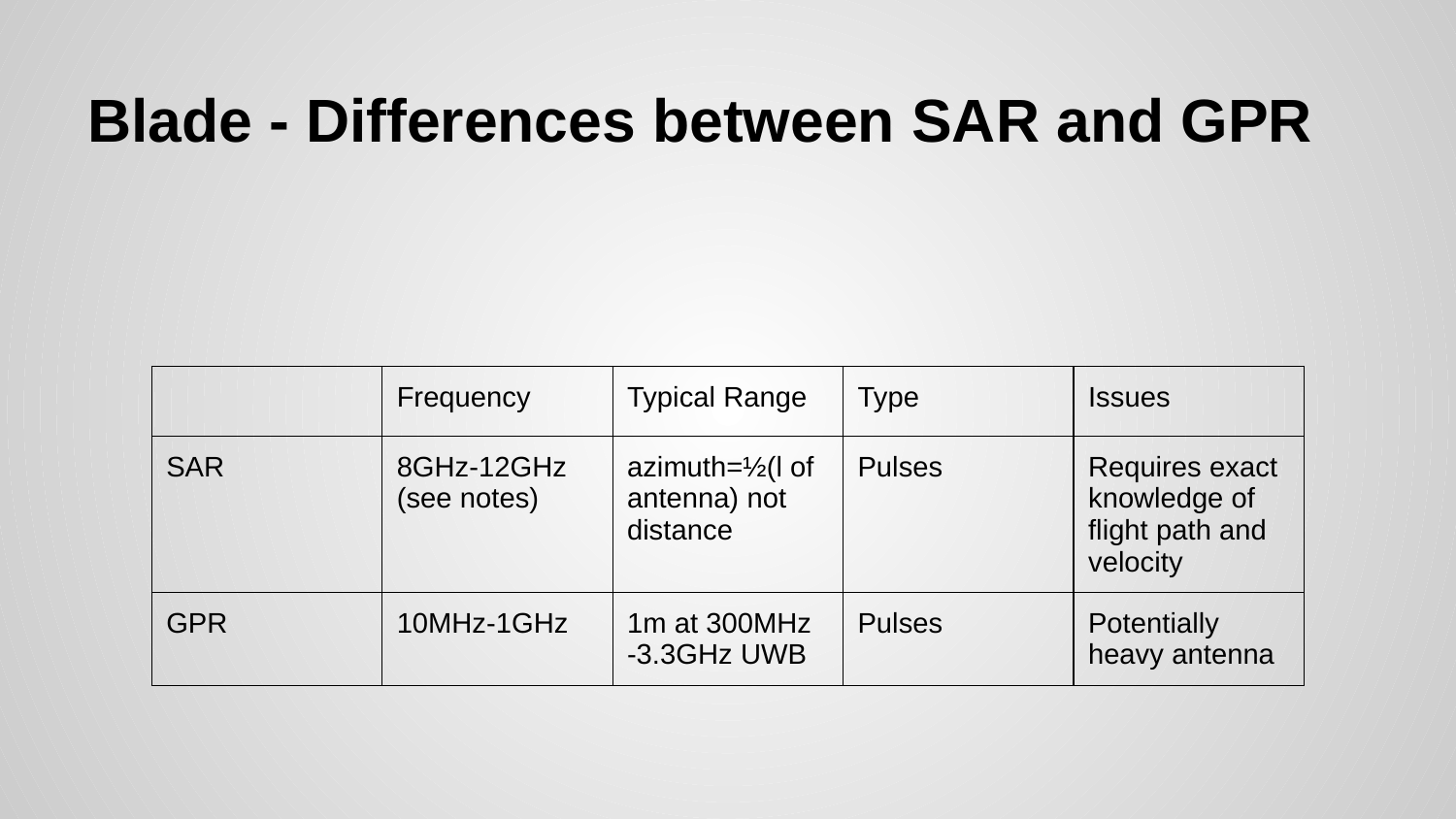

# Blade - Differences between SAR and GPR
|  | Frequency | Typical Range | Type | Issues |
| --- | --- | --- | --- | --- |
| SAR | 8GHz-12GHz (see notes) | azimuth=½(l of antenna) not distance | Pulses | Requires exact knowledge of flight path and velocity |
| GPR | 10MHz-1GHz | 1m at 300MHz -3.3GHz UWB | Pulses | Potentially heavy antenna |